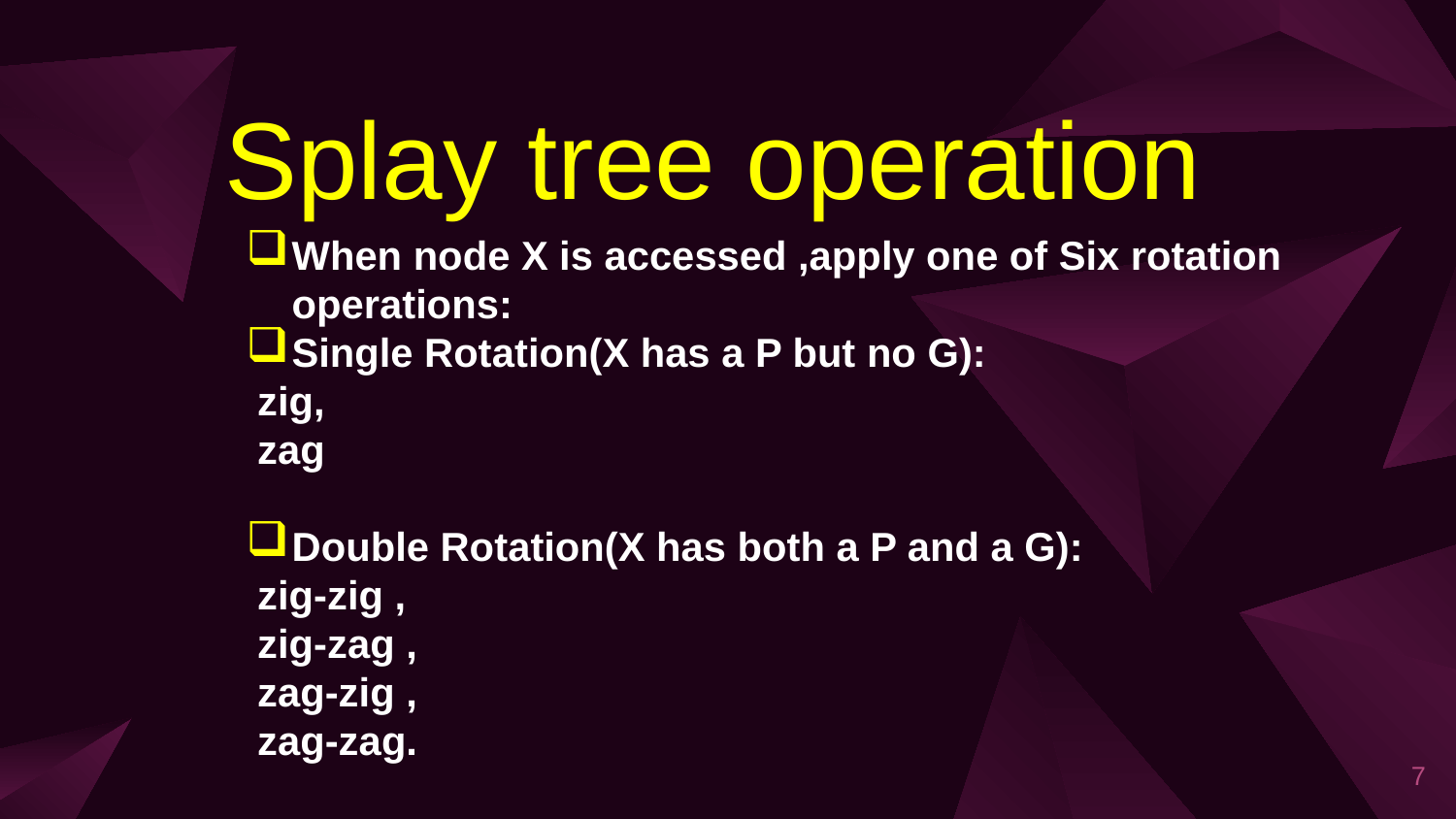

# Splay tree operation
When node X is accessed ,apply one of Six rotation operations:
Single Rotation(X has a P but no G):
 zig,
 zag

Double Rotation(X has both a P and a G):
 zig-zig ,
 zig-zag ,
 zag-zig ,
 zag-zag.

7